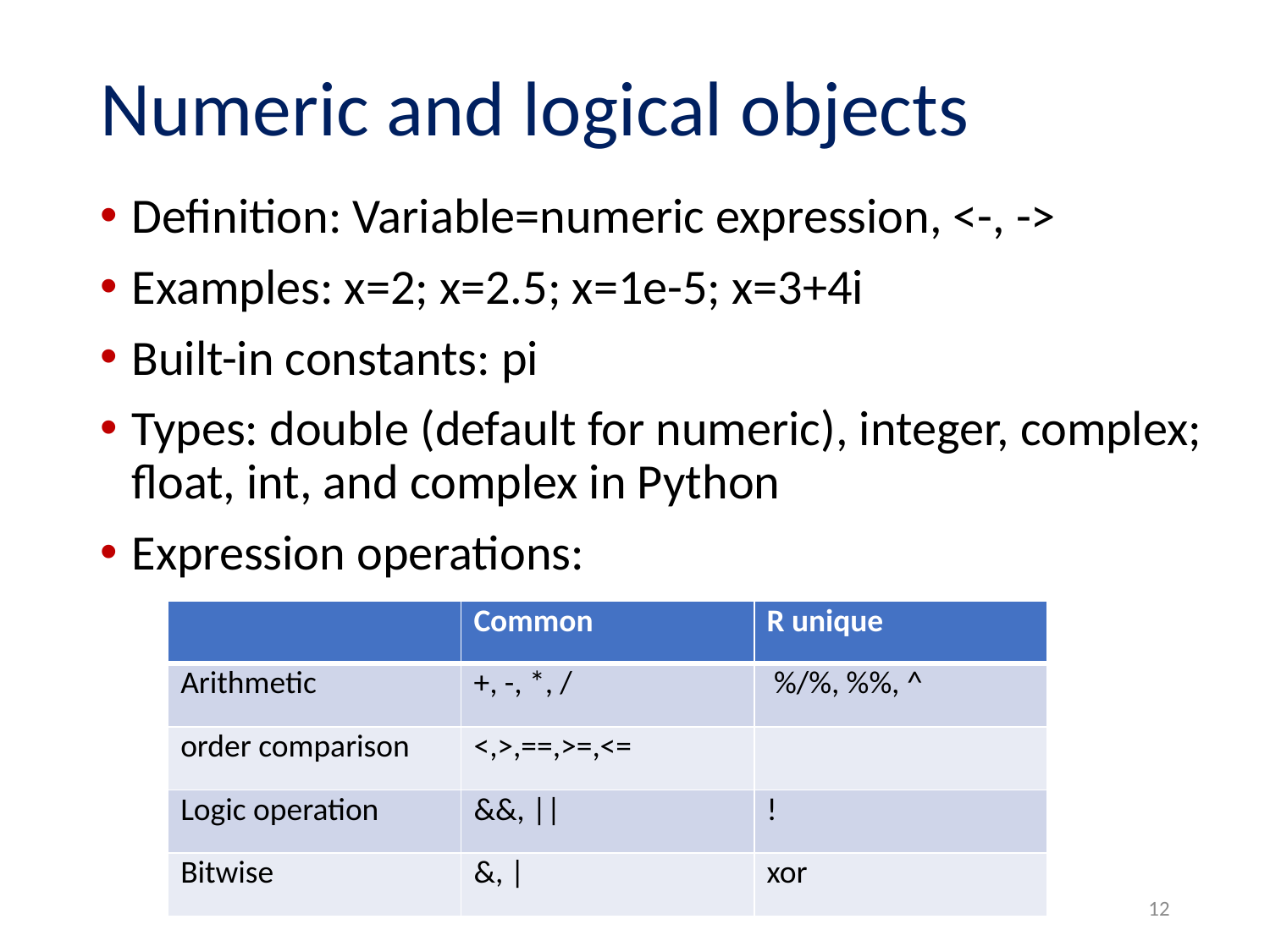

# Numeric and logical objects
Definition: Variable=numeric expression, <-, ->
Examples: x=2; x=2.5; x=1e-5; x=3+4i
Built-in constants: pi
Types: double (default for numeric), integer, complex; float, int, and complex in Python
Expression operations:
|  | Common | R unique |
| --- | --- | --- |
| Arithmetic | +, -, \*, / | %/%, %%, ^ |
| order comparison | <,>,==,>=,<= |  |
| Logic operation | &&, || | ! |
| Bitwise | &, | | xor |
12